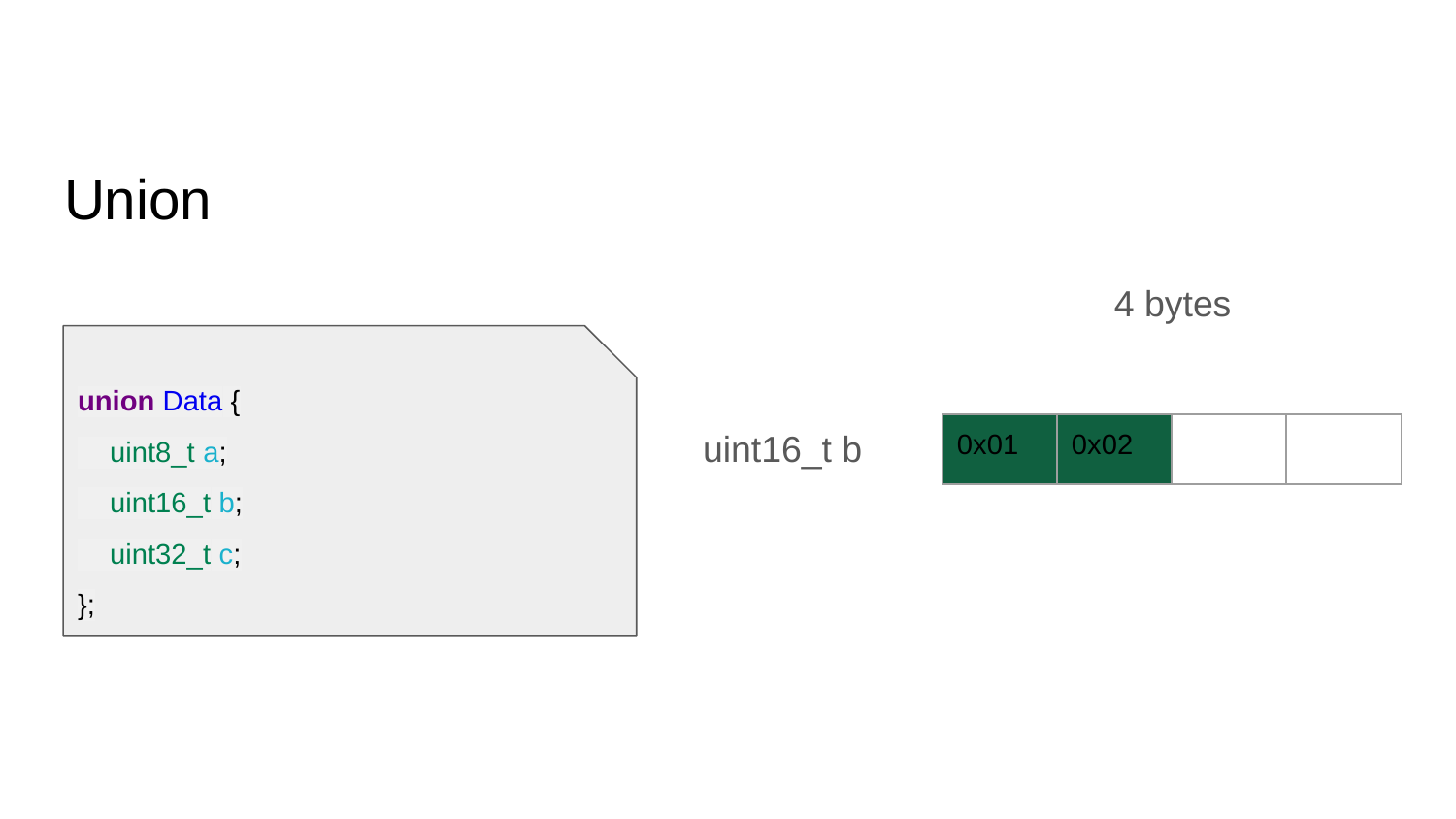

# Union

4 bytes
union Data {
    uint8_t a;
    uint16_t b;
    uint32_t c;
};
uint16_t b
| 0x01 | 0x02 |  |  |
| --- | --- | --- | --- |